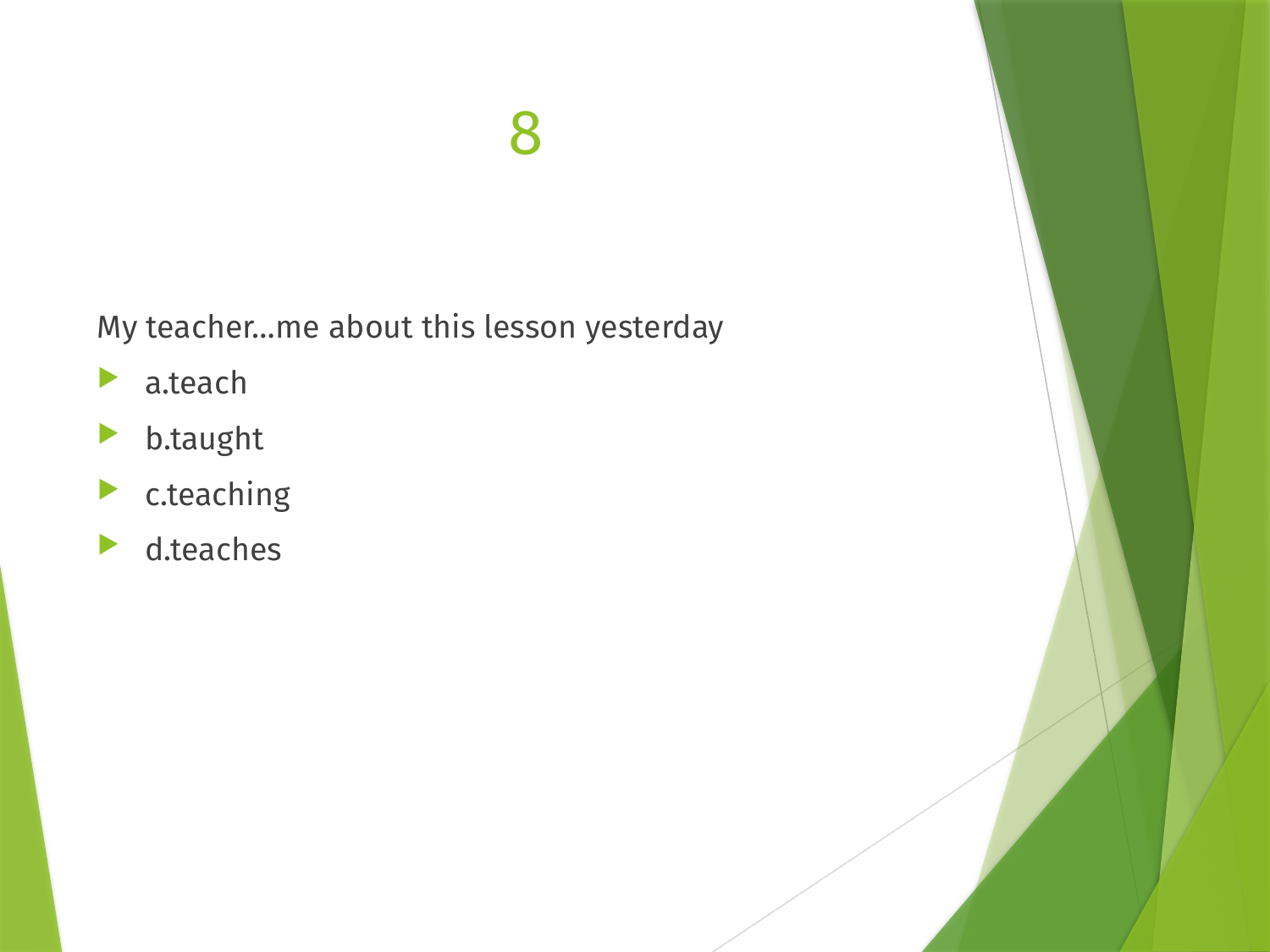

# 8
My teacher…me about this lesson yesterday
a.teach
b.taught
c.teaching
d.teaches